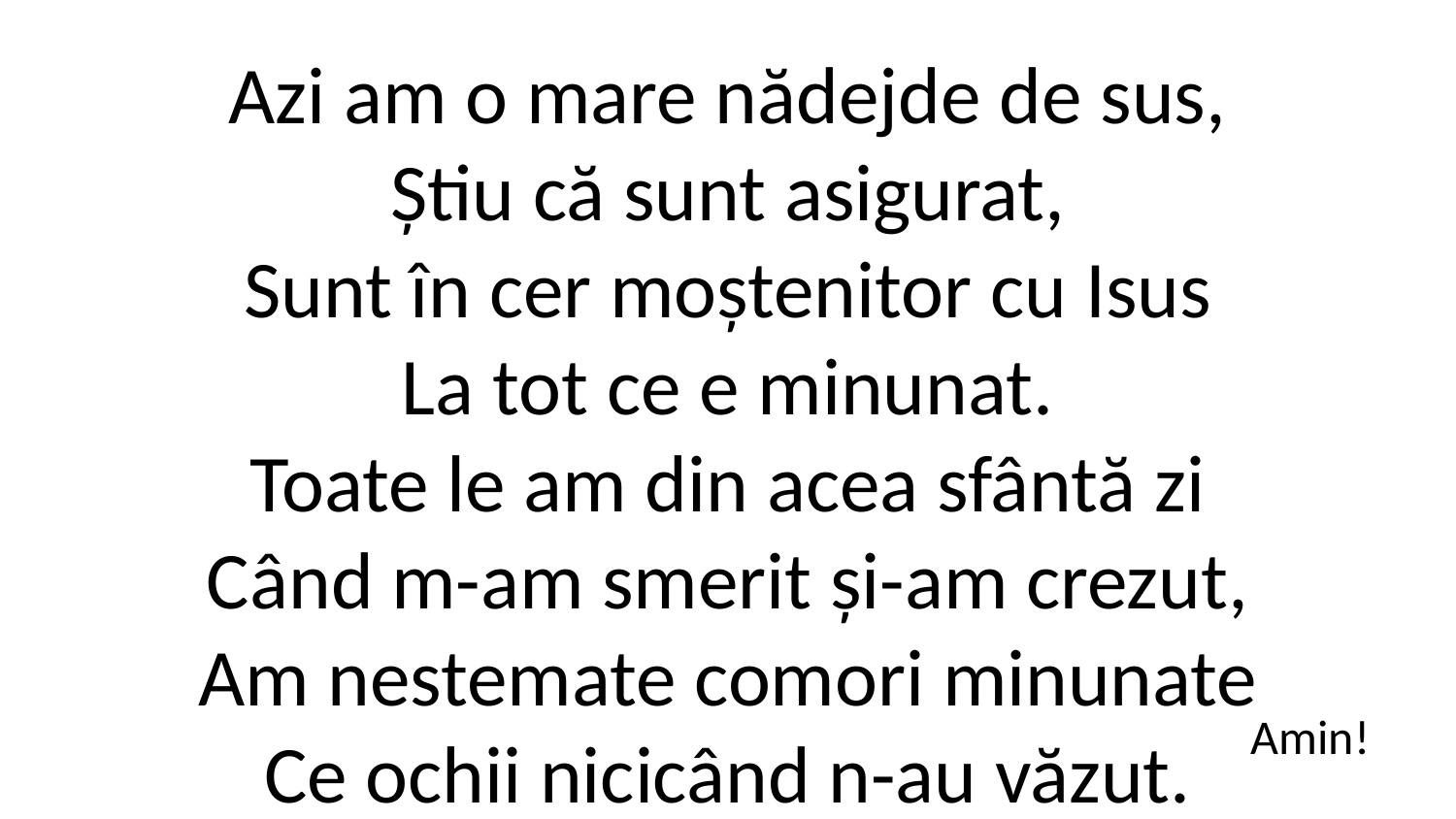

Azi am o mare nădejde de sus,
Știu că sunt asigurat,
Sunt în cer moștenitor cu Isus
La tot ce e minunat.
Toate le am din acea sfântă zi
Când m-am smerit și-am crezut,
Am nestemate comori minunate
Ce ochii nicicând n-au văzut.

Amin!